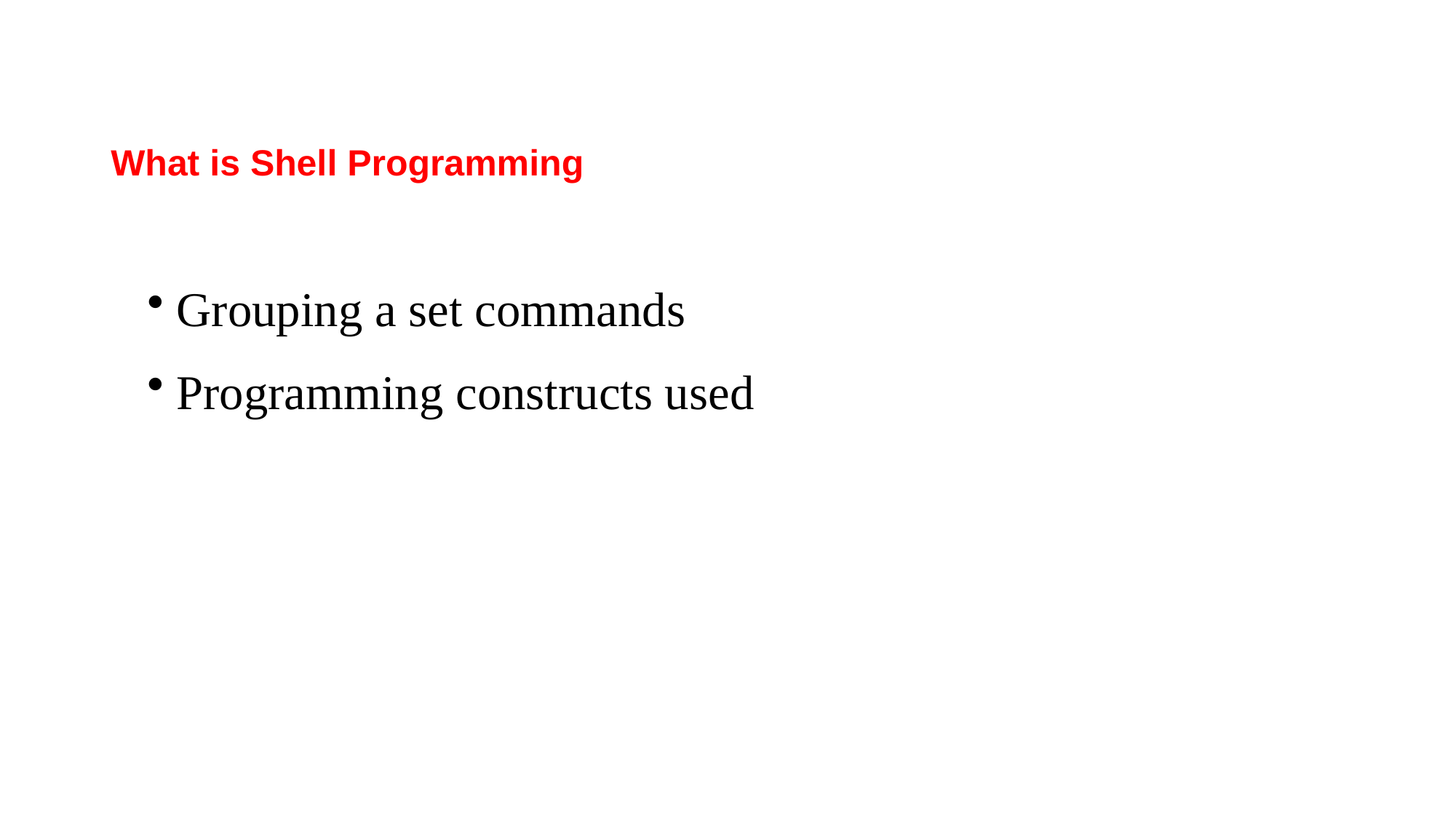

What is Shell Programming
 Grouping a set commands
 Programming constructs used